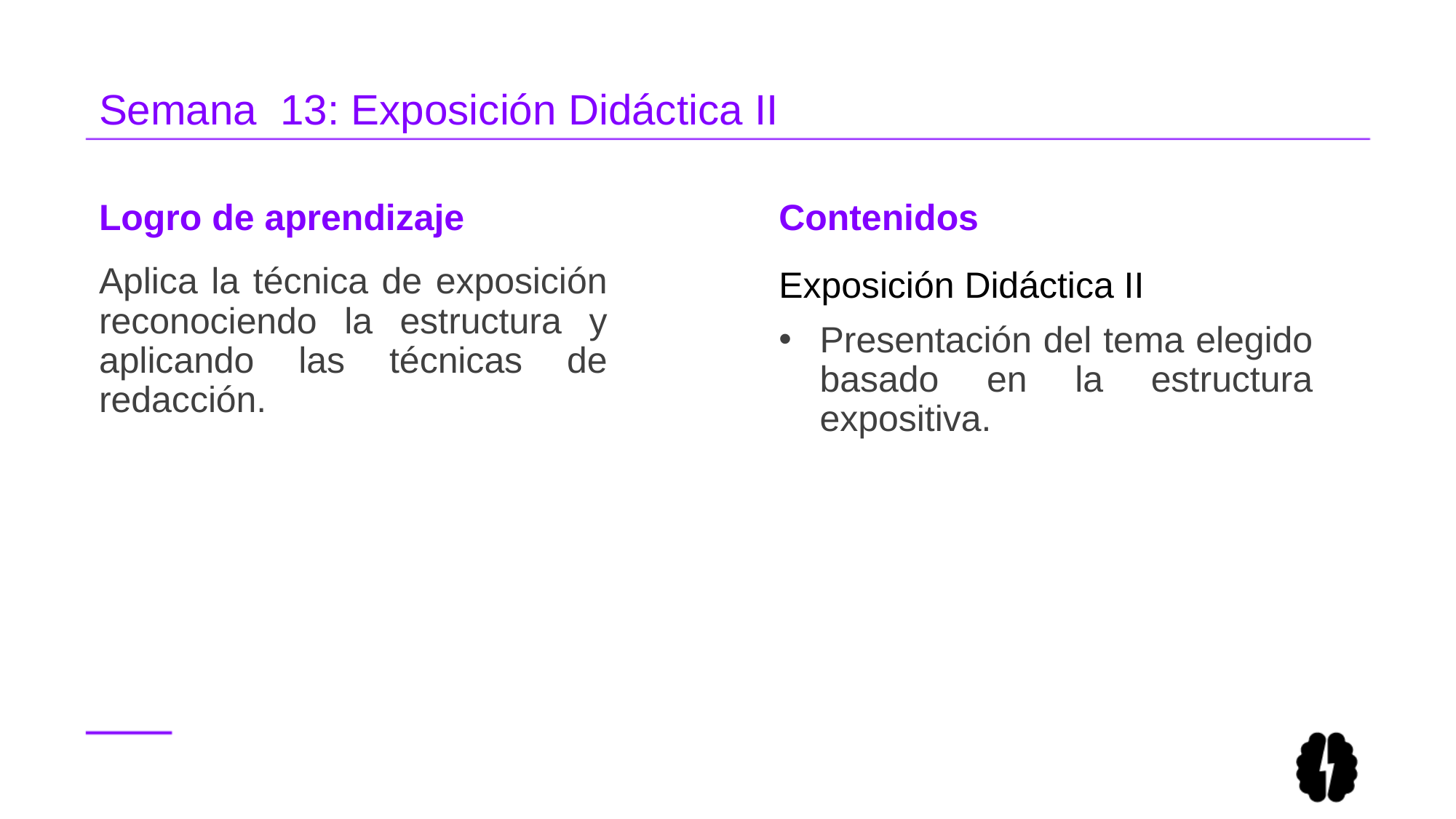

# Semana  13: Exposición Didáctica II
Logro de aprendizaje
Contenidos
Aplica la técnica de exposición reconociendo la estructura y aplicando las técnicas de redacción.

Exposición Didáctica II
Presentación del tema elegido basado en la estructura expositiva.